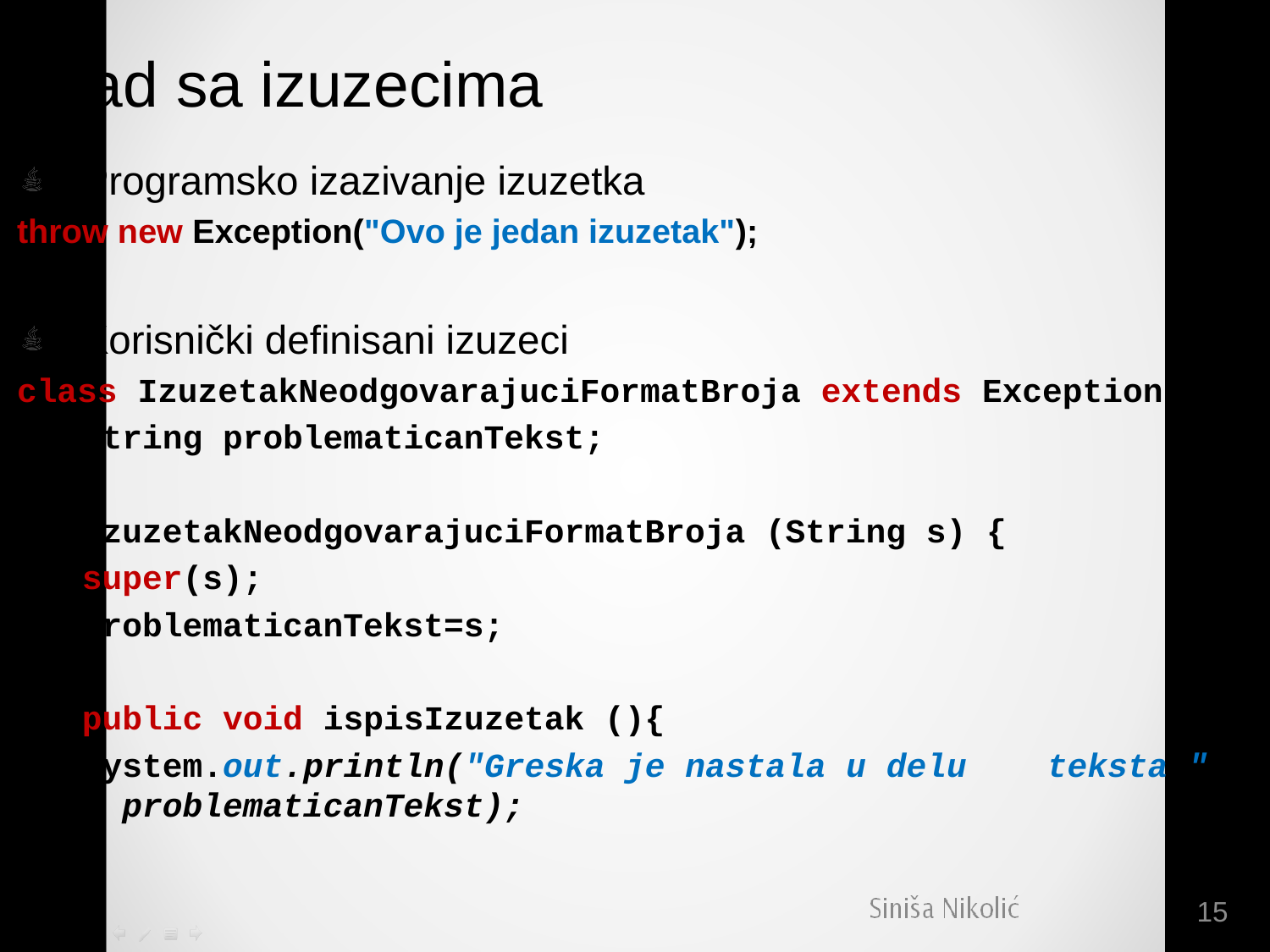

# Rad sa izuzecima
Programsko izazivanje izuzetka
throw new Exception("Ovo je jedan izuzetak");

Korisnički definisani izuzeci
class IzuzetakNeodgovarajuciFormatBroja extends Exception {
	String problematicanTekst;

	IzuzetakNeodgovarajuciFormatBroja (String s) {
		super(s);
		problematicanTekst=s;
	}
	public void ispisIzuzetak (){
		System.out.println("Greska je nastala u delu 			teksta " + problematicanTekst);
	}
}
15